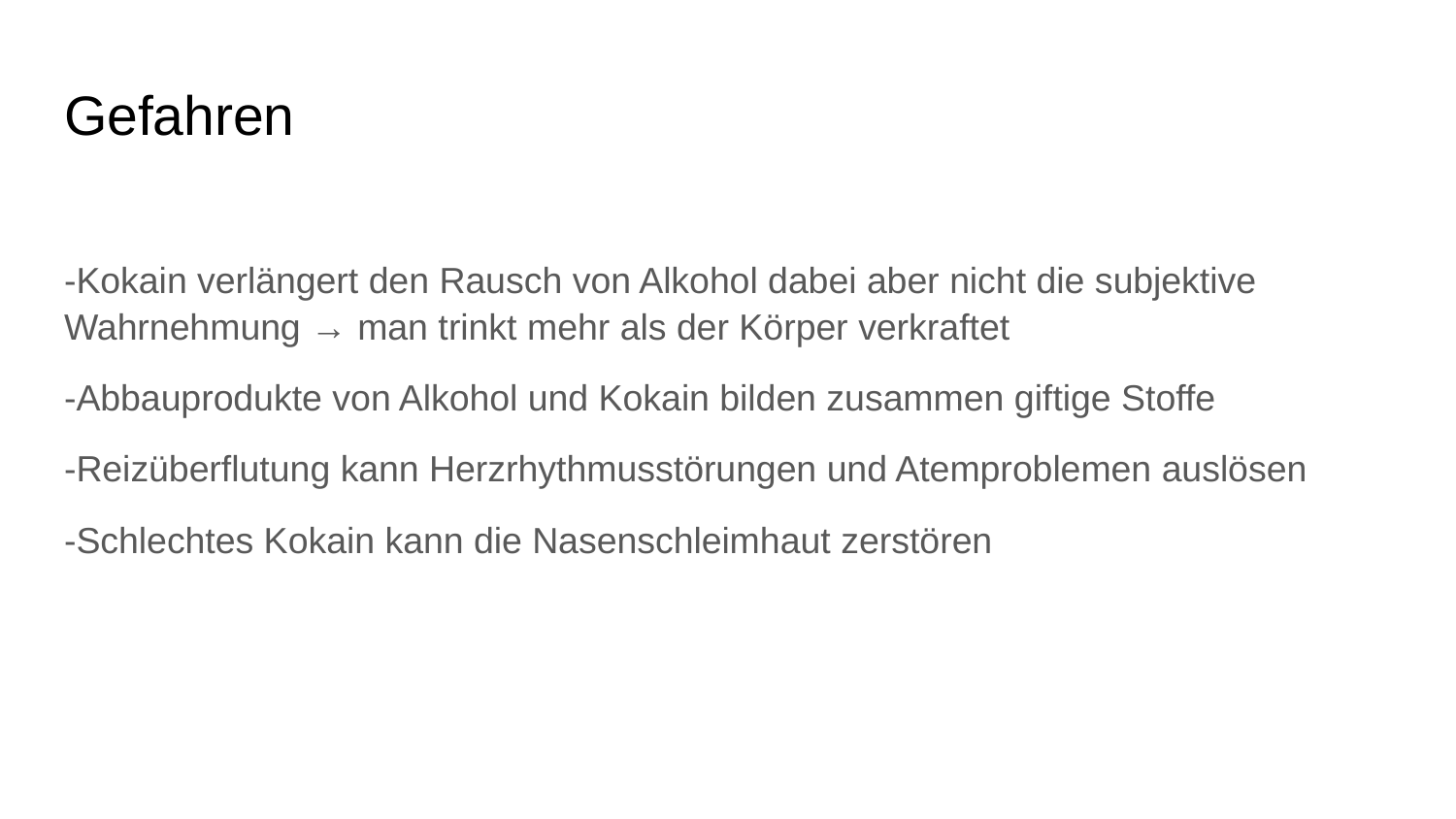

# Gefahren
-Kokain verlängert den Rausch von Alkohol dabei aber nicht die subjektive Wahrnehmung → man trinkt mehr als der Körper verkraftet
-Abbauprodukte von Alkohol und Kokain bilden zusammen giftige Stoffe
-Reizüberflutung kann Herzrhythmusstörungen und Atemproblemen auslösen
-Schlechtes Kokain kann die Nasenschleimhaut zerstören